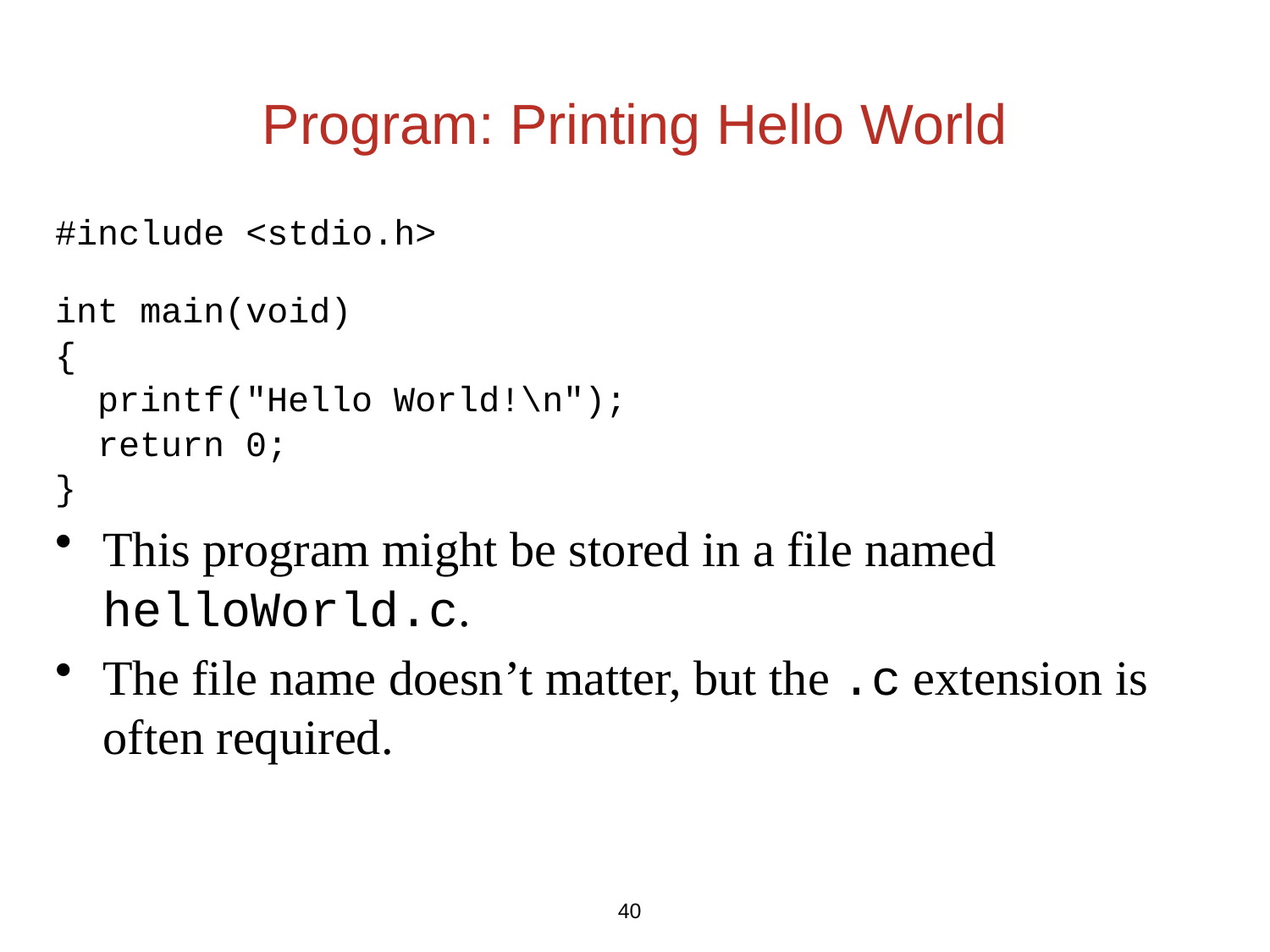

# Program: Printing Hello World
#include <stdio.h>

int main(void)
{
  printf("Hello World!\n");
  return 0;
}
This program might be stored in a file named helloWorld.c.
The file name doesn’t matter, but the .c extension is often required.

40